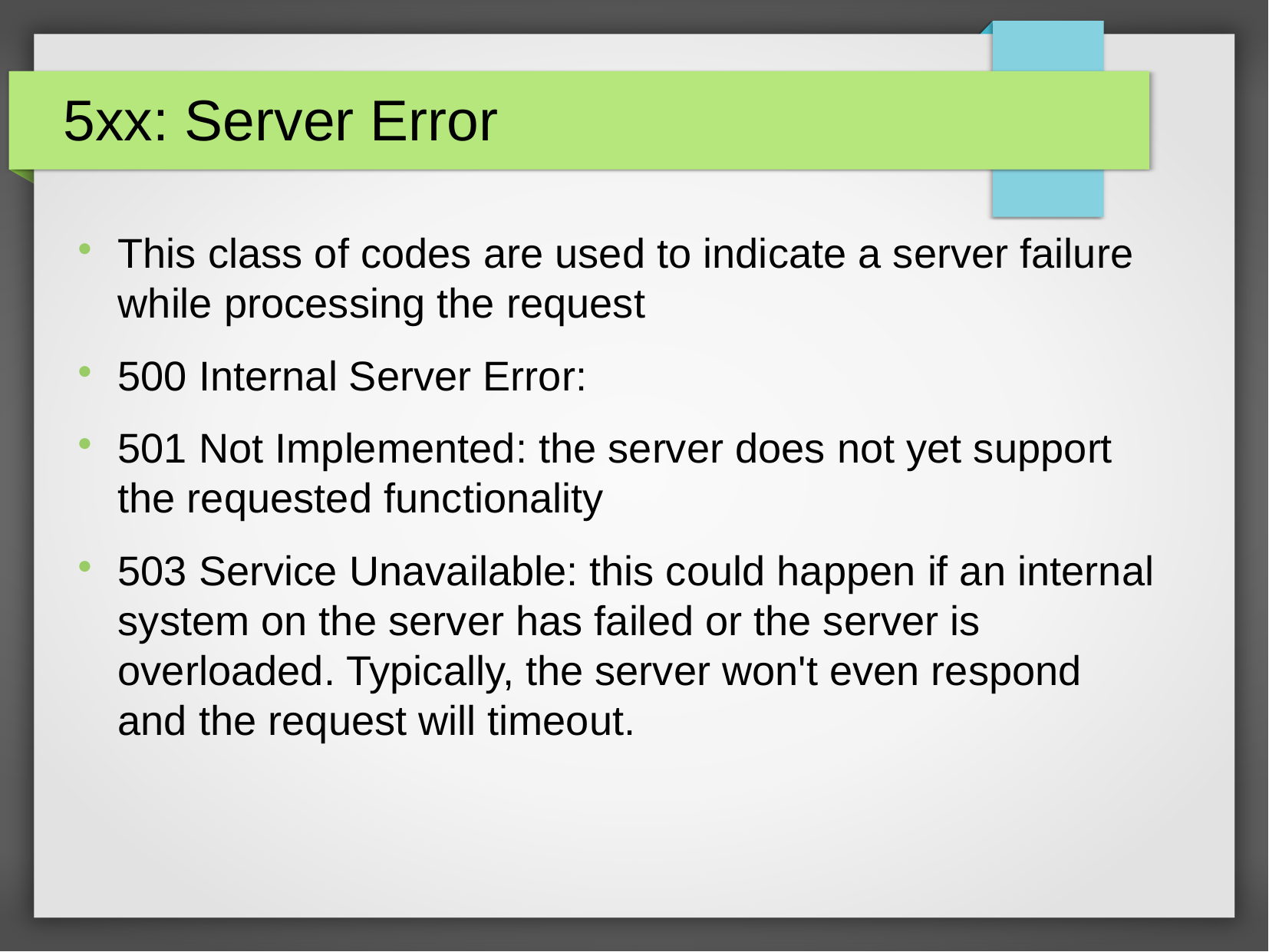

5xx: Server Error
This class of codes are used to indicate a server failure while processing the request
500 Internal Server Error:
501 Not Implemented: the server does not yet support the requested functionality
503 Service Unavailable: this could happen if an internal system on the server has failed or the server is overloaded. Typically, the server won't even respond and the request will timeout.